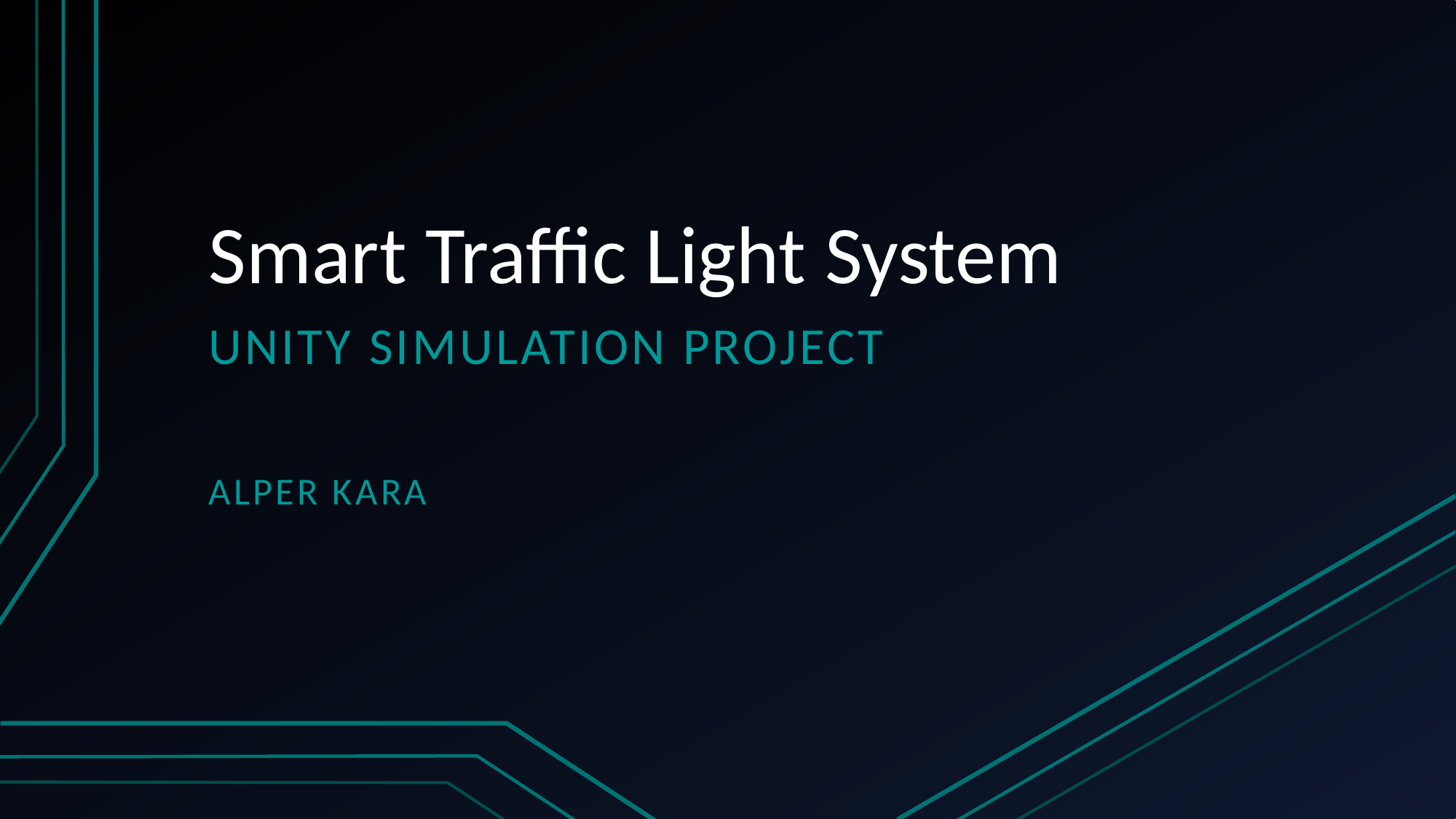

# Smart Traffic Light System
UNITY SIMULATION PROJECT

Alper Kara